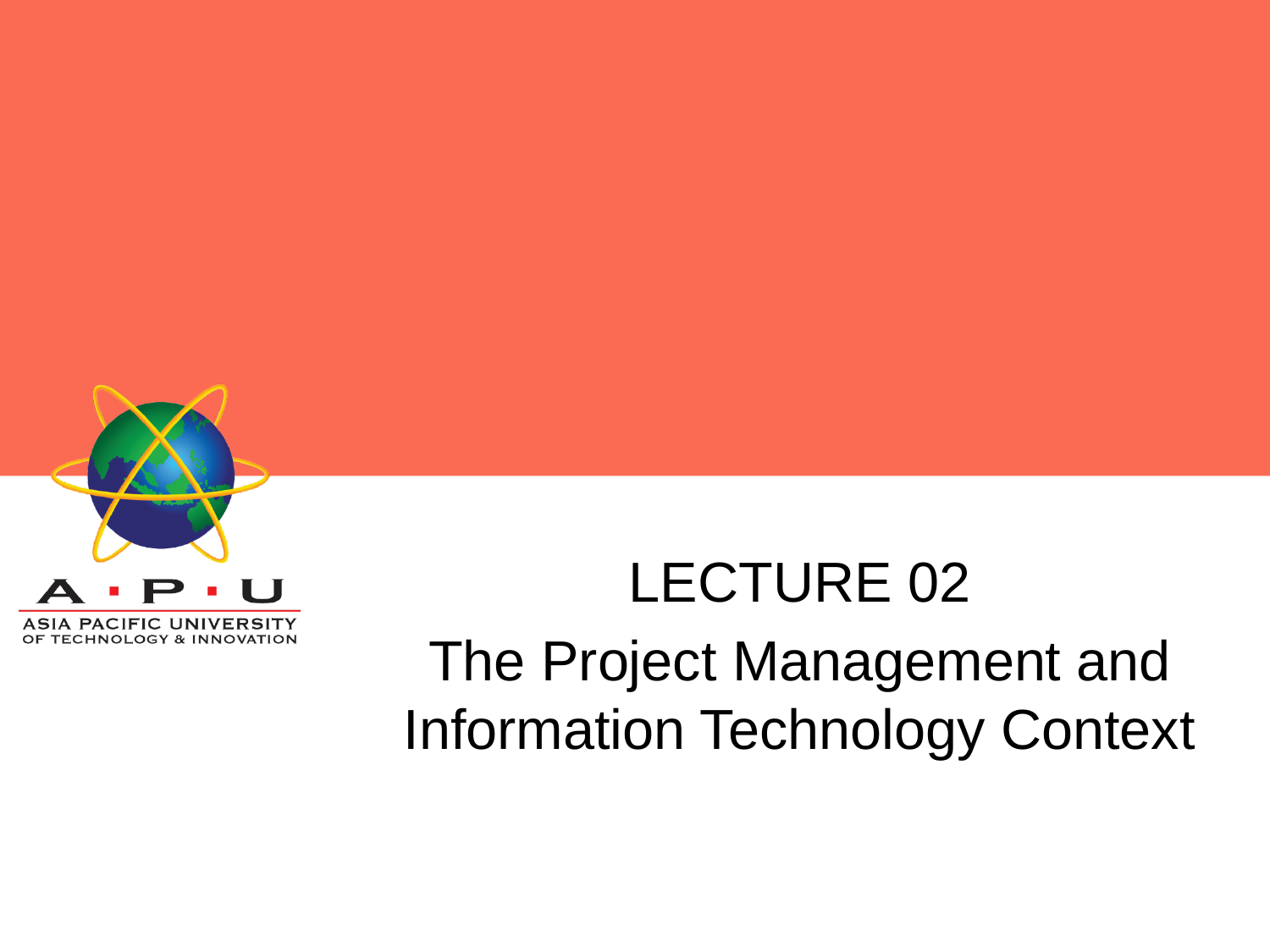

#
LECTURE 02
The Project Management and Information Technology Context